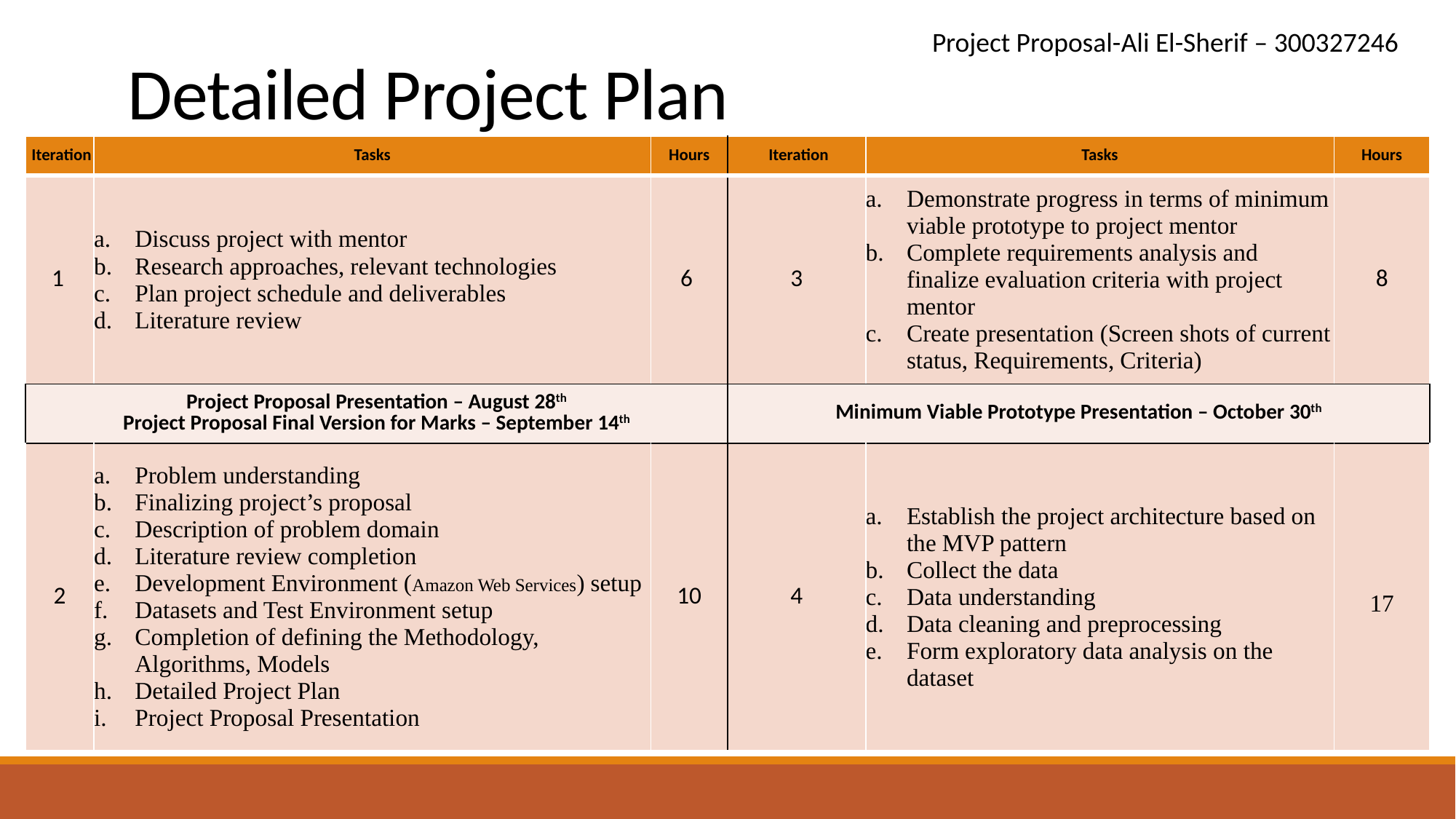

Project Proposal-Ali El-Sherif – 300327246
# Detailed Project Plan
| Iteration | Tasks | Hours | Iteration | Tasks | Hours |
| --- | --- | --- | --- | --- | --- |
| 1 | Discuss project with mentor Research approaches, relevant technologies Plan project schedule and deliverables Literature review | 6 | 3 | Demonstrate progress in terms of minimum viable prototype to project mentor Complete requirements analysis and finalize evaluation criteria with project mentor Create presentation (Screen shots of current status, Requirements, Criteria) | 8 |
| Project Proposal Presentation – August 28th Project Proposal Final Version for Marks – September 14th |  |  | Minimum Viable Prototype Presentation – October 30th |  |  |
| 2 | Problem understanding Finalizing project’s proposal Description of problem domain Literature review completion Development Environment (Amazon Web Services) setup Datasets and Test Environment setup Completion of defining the Methodology, Algorithms, Models Detailed Project Plan Project Proposal Presentation | 10 | 4 | Establish the project architecture based on the MVP pattern Collect the data Data understanding Data cleaning and preprocessing Form exploratory data analysis on the dataset | 17 |